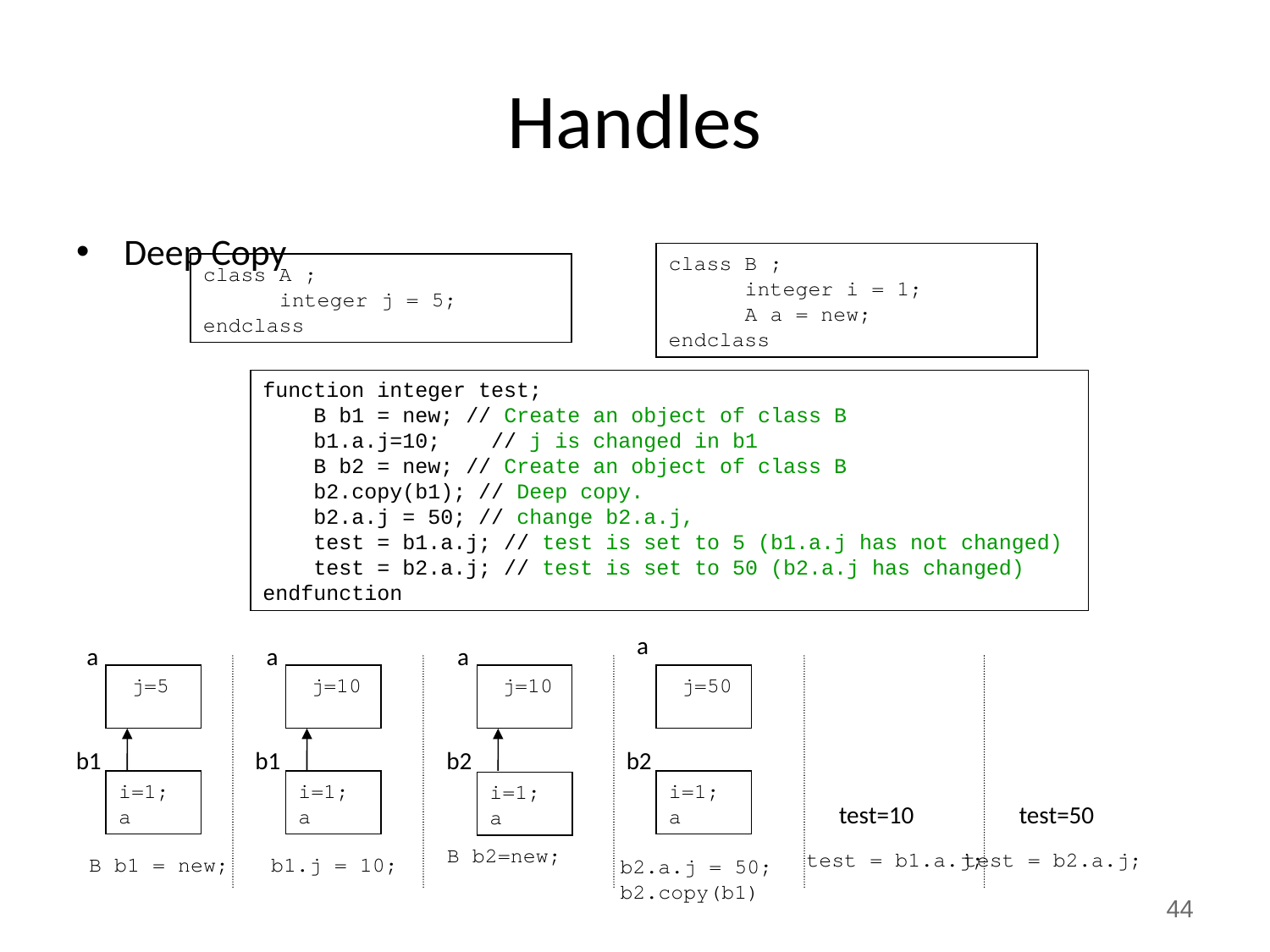

# Handles
Deep Copy
class B ;
      integer i = 1;
      A a = new;
endclass
class A ;
      integer j = 5;
endclass
function integer test;
    B b1 = new; // Create an object of class B
    b1.a.j=10;    // j is changed in b1
    B b2 = new; // Create an object of class B
    b2.copy(b1); // Deep copy.
    b2.a.j = 50; // change b2.a.j,
    test = b1.a.j; // test is set to 5 (b1.a.j has not changed)
    test = b2.a.j; // test is set to 50 (b2.a.j has changed)
endfunction
a
 j=50

b2
i=1;
a
b2.a.j = 50;
b2.copy(b1)

a
 j=5

b1
i=1;
a
 B b1 = new;
a
 j=10

b1
i=1;
a
  b1.j = 10;
a
 j=10

b2
i=1;
a
B b2=new;

test=10
test=50
test = b1.a.j;
test = b2.a.j;
44